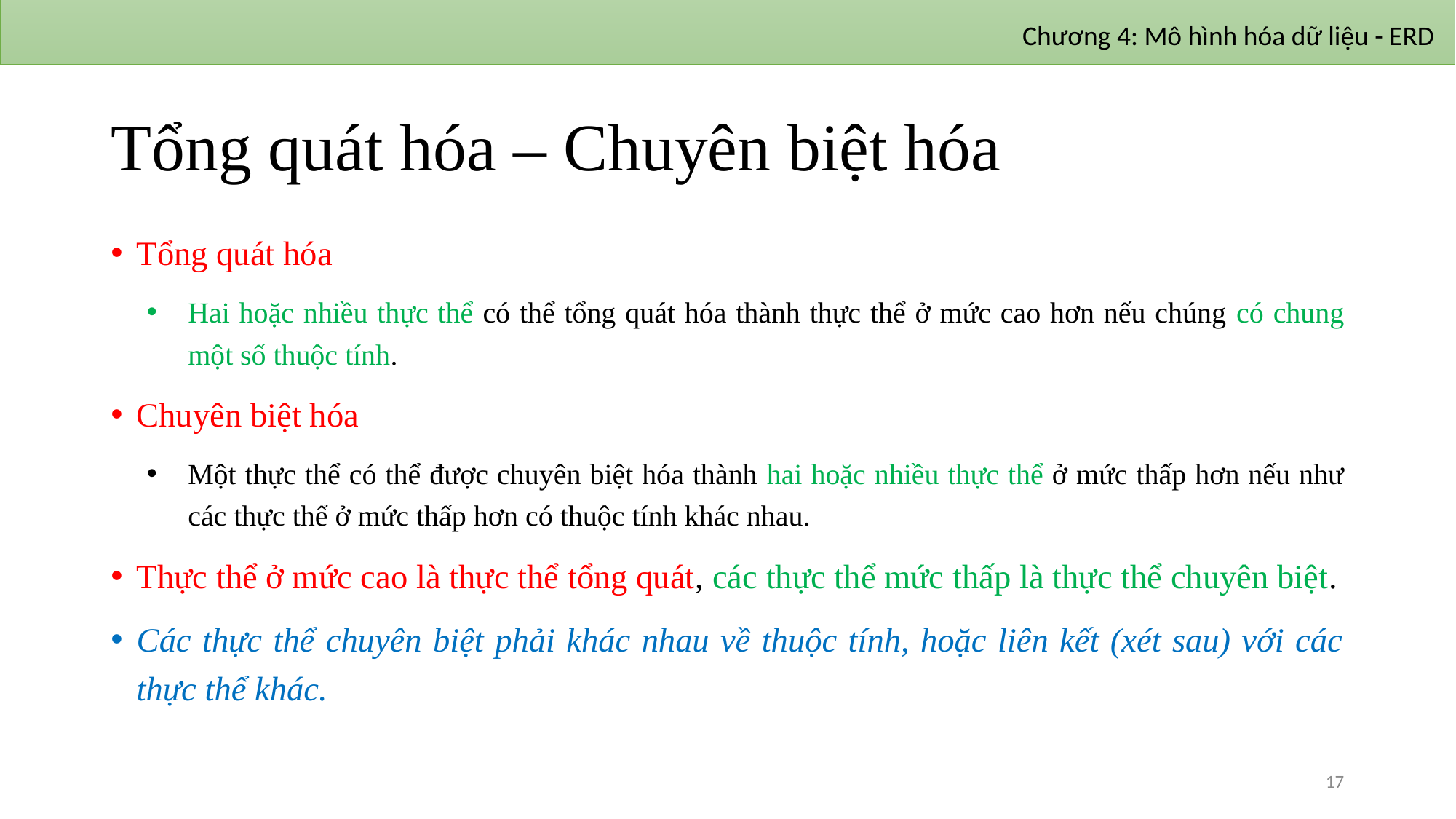

Chương 4: Mô hình hóa dữ liệu - ERD
# Tổng quát hóa – Chuyên biệt hóa
Tổng quát hóa
Hai hoặc nhiều thực thể có thể tổng quát hóa thành thực thể ở mức cao hơn nếu chúng có chung một số thuộc tính.
Chuyên biệt hóa
Một thực thể có thể được chuyên biệt hóa thành hai hoặc nhiều thực thể ở mức thấp hơn nếu như các thực thể ở mức thấp hơn có thuộc tính khác nhau.
Thực thể ở mức cao là thực thể tổng quát, các thực thể mức thấp là thực thể chuyên biệt.
Các thực thể chuyên biệt phải khác nhau về thuộc tính, hoặc liên kết (xét sau) với các thực thể khác.
17